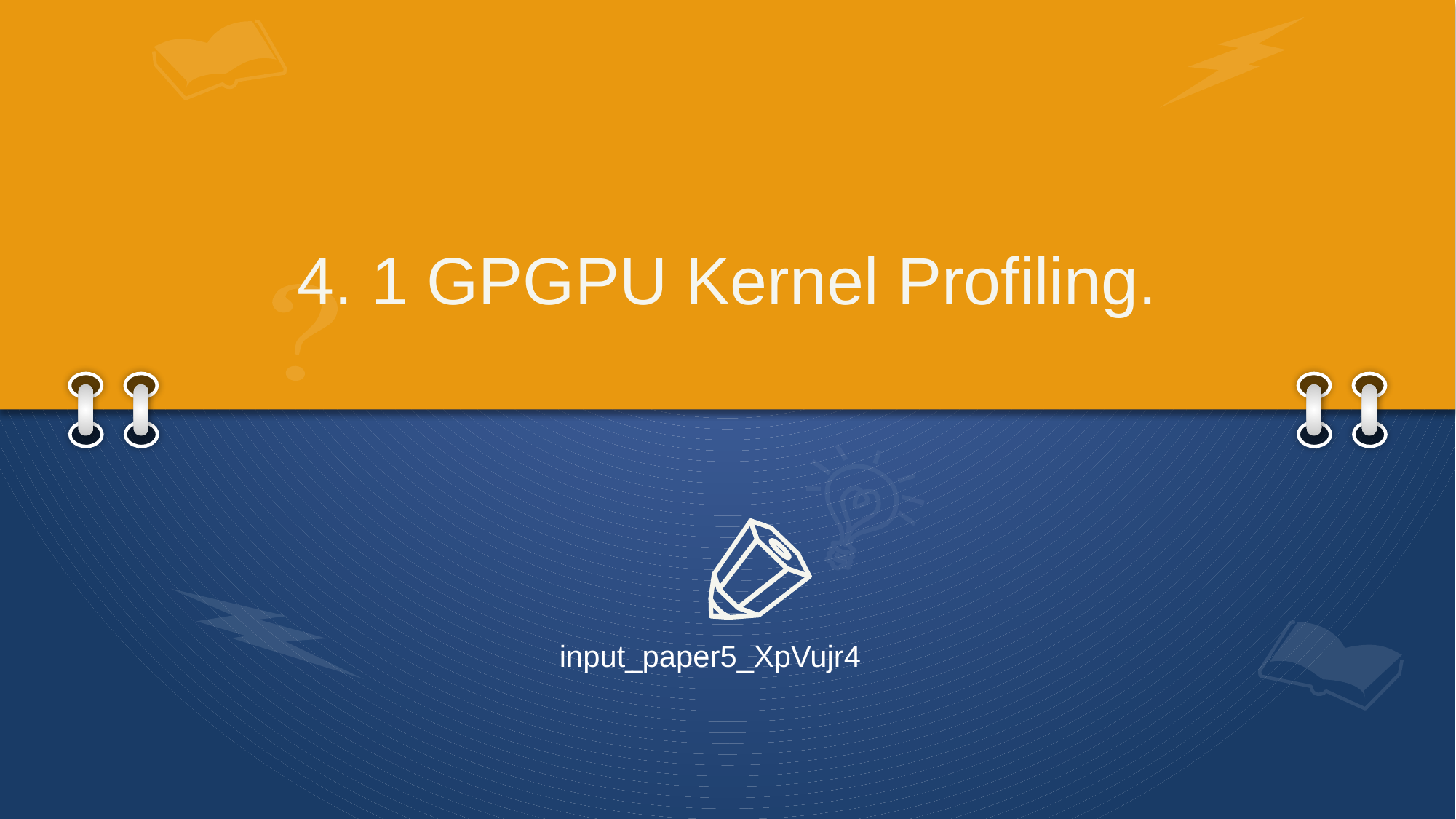

# 4. 1 GPGPU Kernel Profiling.
input_paper5_XpVujr4